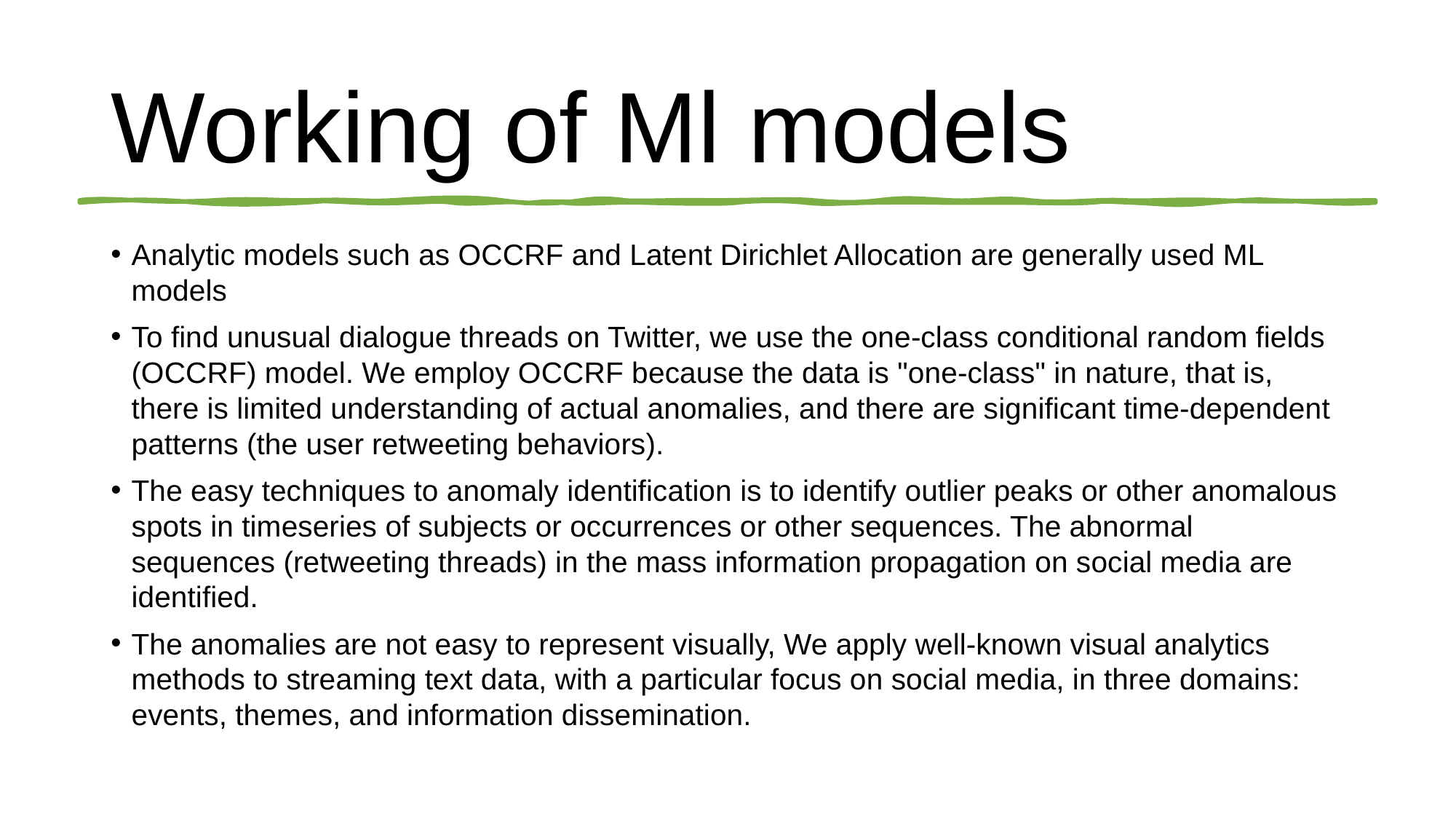

# Working of Ml models

Analytic models such as OCCRF and Latent Dirichlet Allocation are generally used ML models
To find unusual dialogue threads on Twitter, we use the one-class conditional random fields (OCCRF) model. We employ OCCRF because the data is "one-class" in nature, that is, there is limited understanding of actual anomalies, and there are significant time-dependent patterns (the user retweeting behaviors).
The easy techniques to anomaly identification is to identify outlier peaks or other anomalous spots in timeseries of subjects or occurrences or other sequences. The abnormal sequences (retweeting threads) in the mass information propagation on social media are identified.
The anomalies are not easy to represent visually, We apply well-known visual analytics methods to streaming text data, with a particular focus on social media, in three domains: events, themes, and information dissemination.